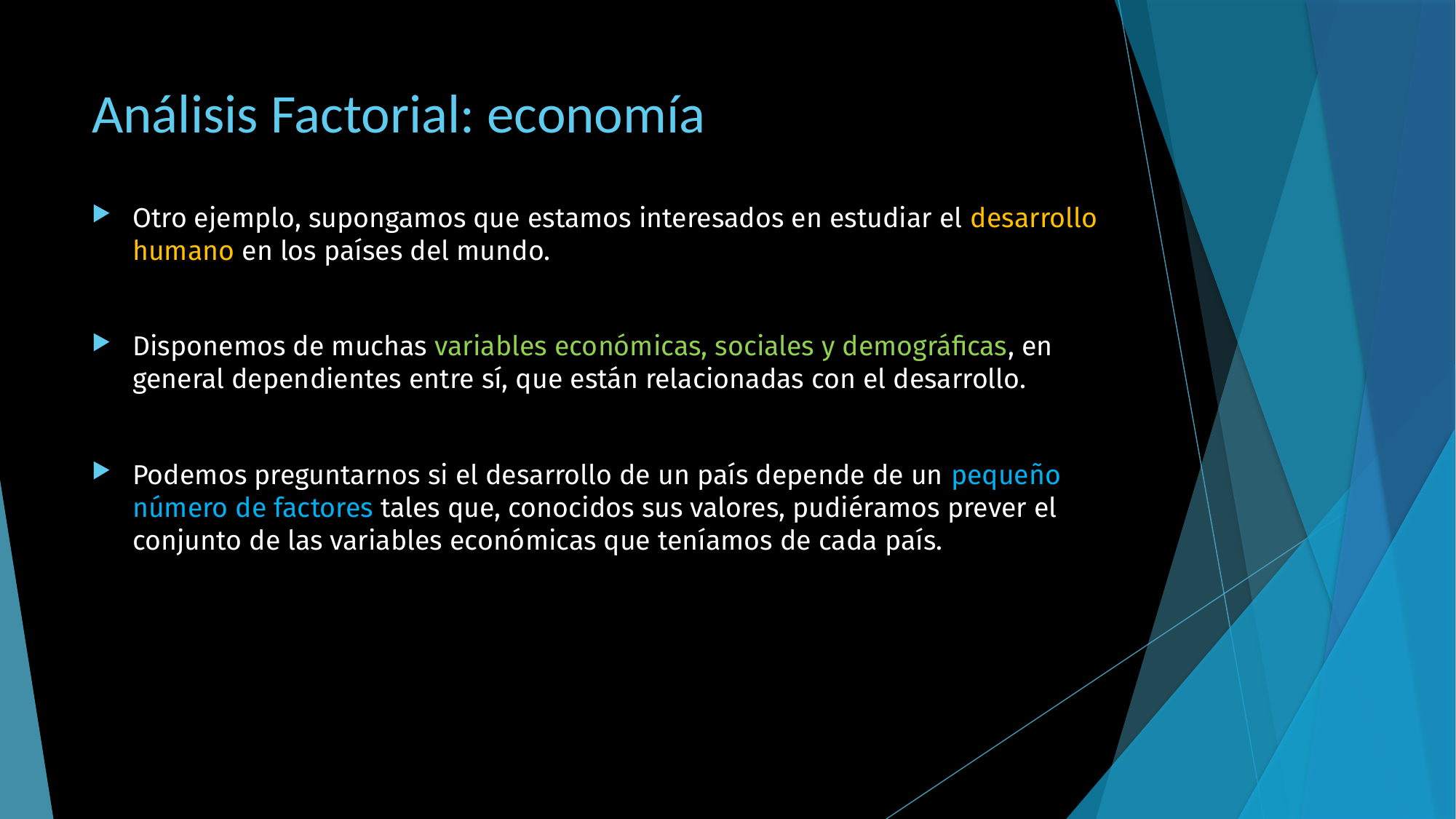

# Análisis Factorial: economía
Otro ejemplo, supongamos que estamos interesados en estudiar el desarrollo humano en los países del mundo.

Disponemos de muchas variables económicas, sociales y demográficas, en general dependientes entre sí, que están relacionadas con el desarrollo.

Podemos preguntarnos si el desarrollo de un país depende de un pequeño número de factores tales que, conocidos sus valores, pudiéramos prever el conjunto de las variables económicas que teníamos de cada país.